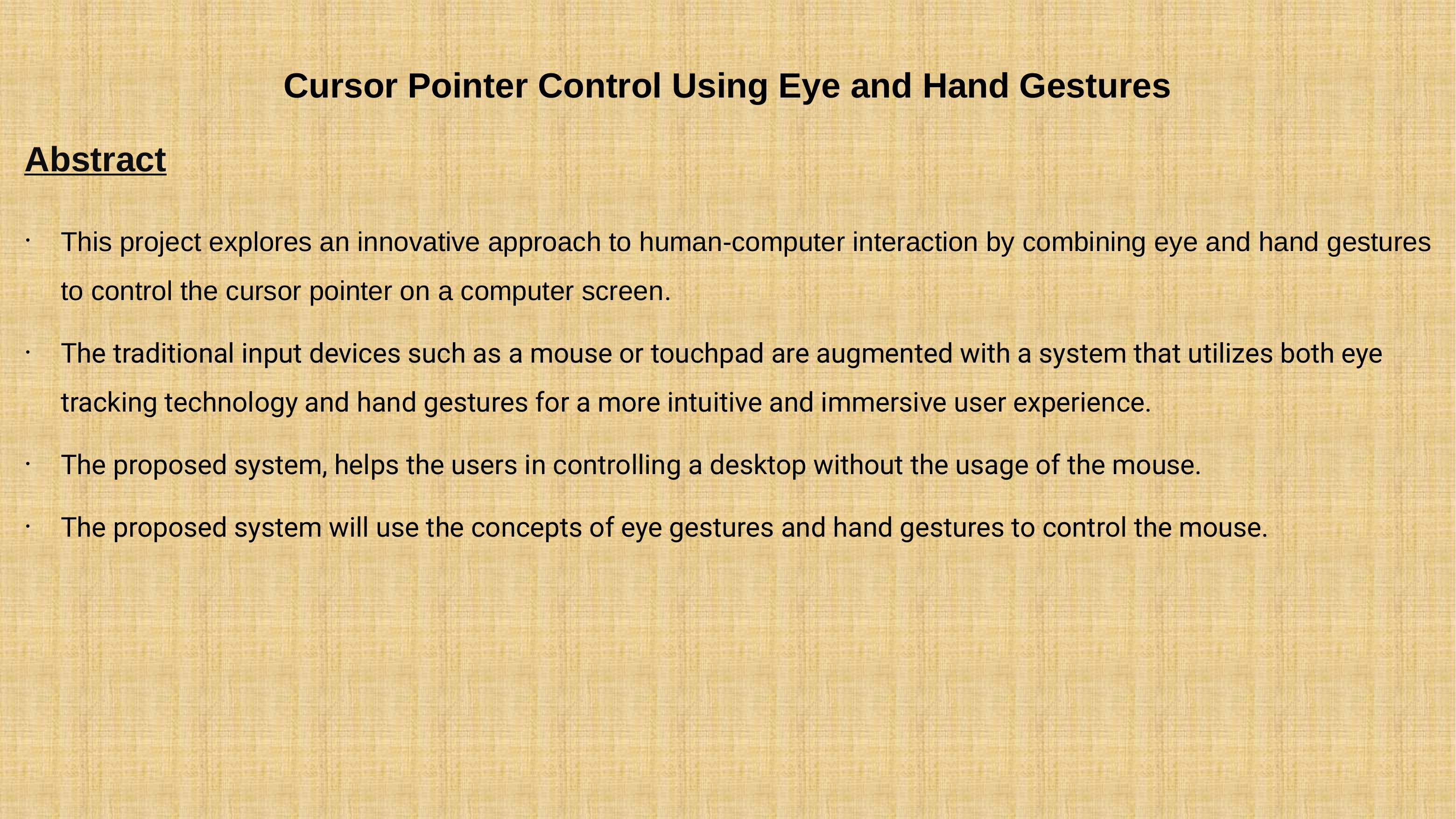

# Cursor Pointer Control Using Eye and Hand Gestures
Abstract
This project explores an innovative approach to human-computer interaction by combining eye and hand gestures to control the cursor pointer on a computer screen.
The traditional input devices such as a mouse or touchpad are augmented with a system that utilizes both eye tracking technology and hand gestures for a more intuitive and immersive user experience.
The proposed system, helps the users in controlling a desktop without the usage of the mouse.
The proposed system will use the concepts of eye gestures and hand gestures to control the mouse.